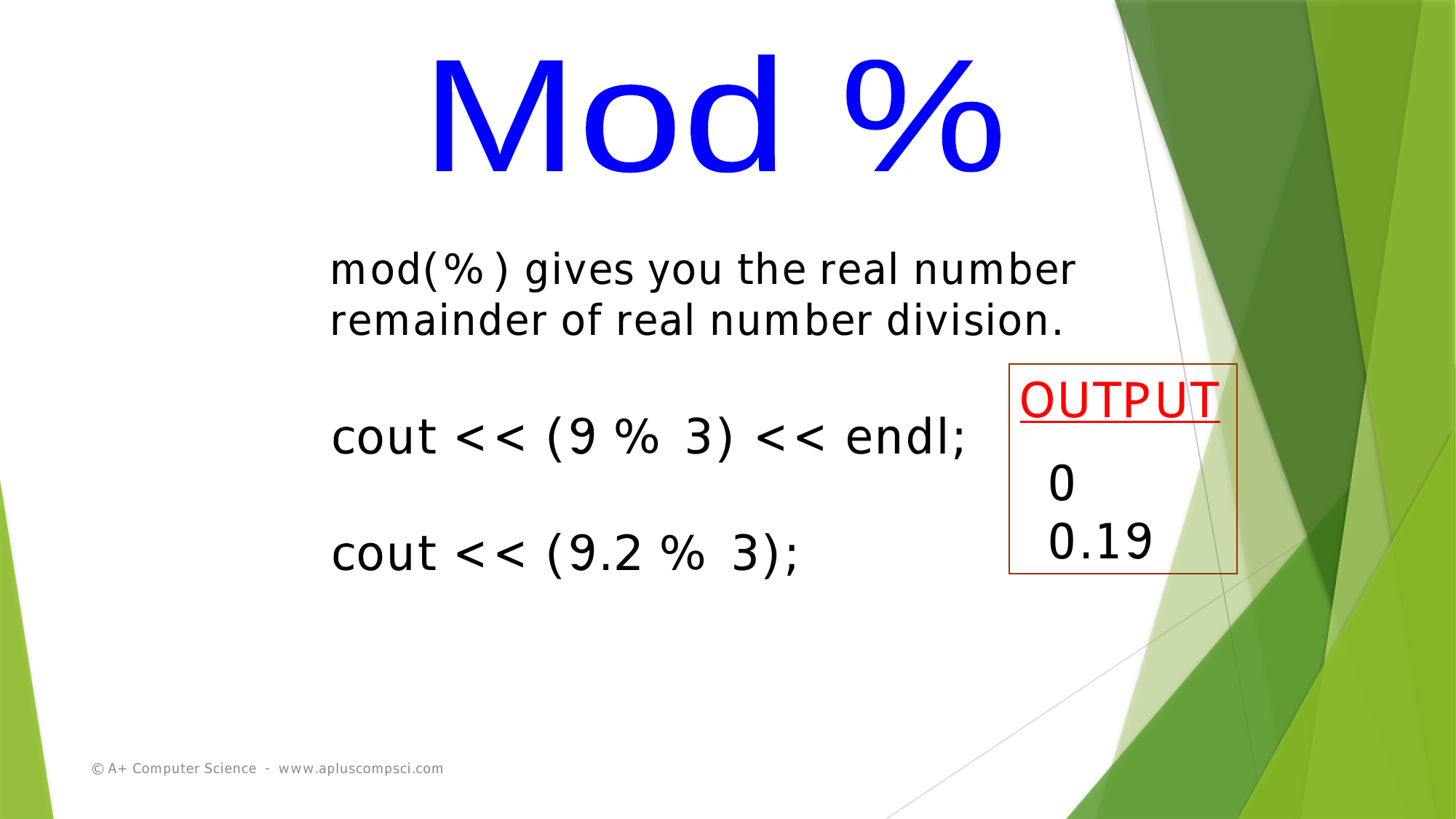

Mod %
mod(%) gives you the real number
remainder of real number division.
OUTPUT
  0
  0.19
cout << (9 % 3) << endl;

cout << (9.2 % 3);

© A+ Computer Science  -  www.apluscompsci.com